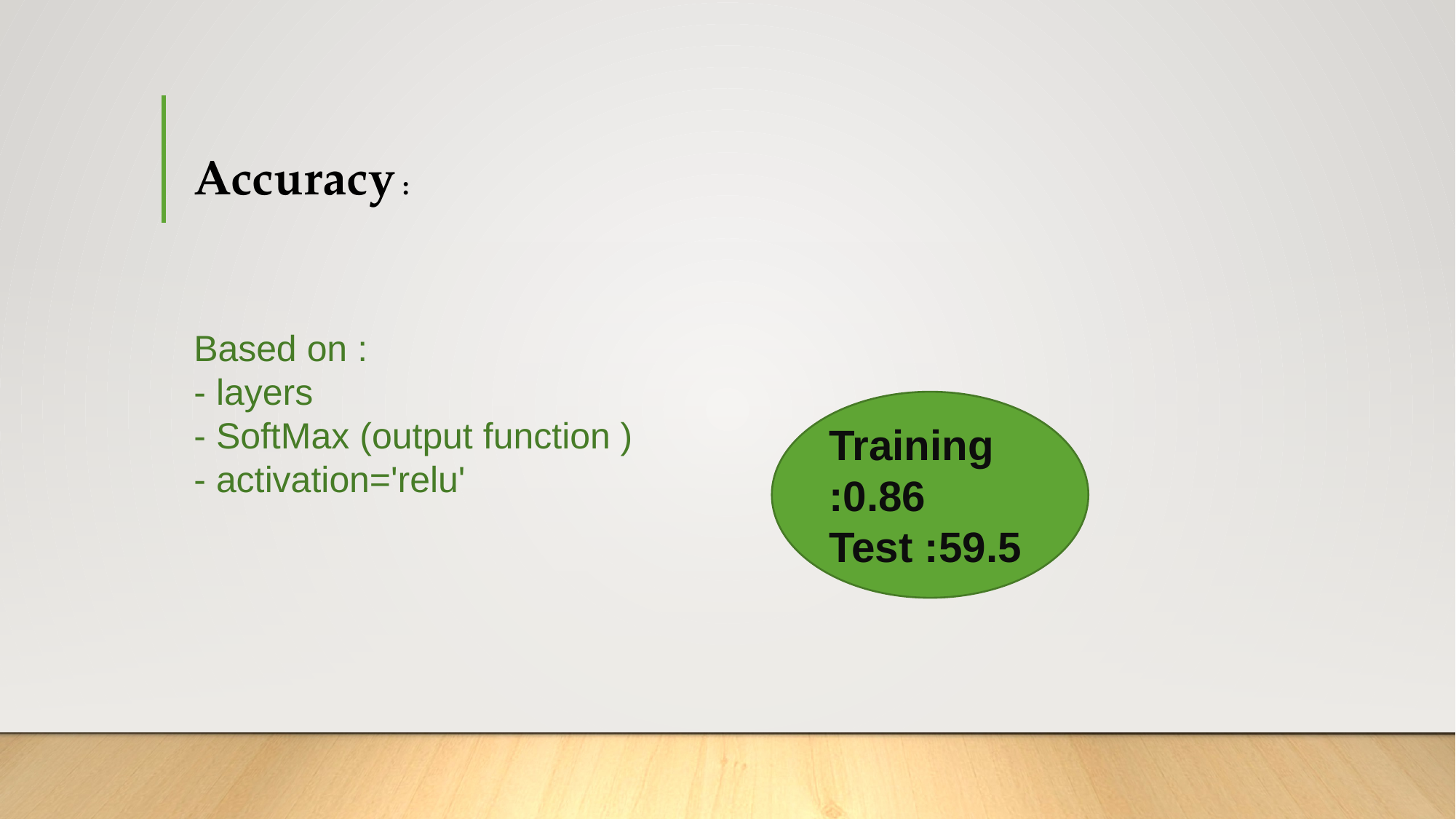

Accuracy :

Based on :
- layers
- SoftMax (output function )
- activation='relu'
#
Training  :0.86
Test :59.5